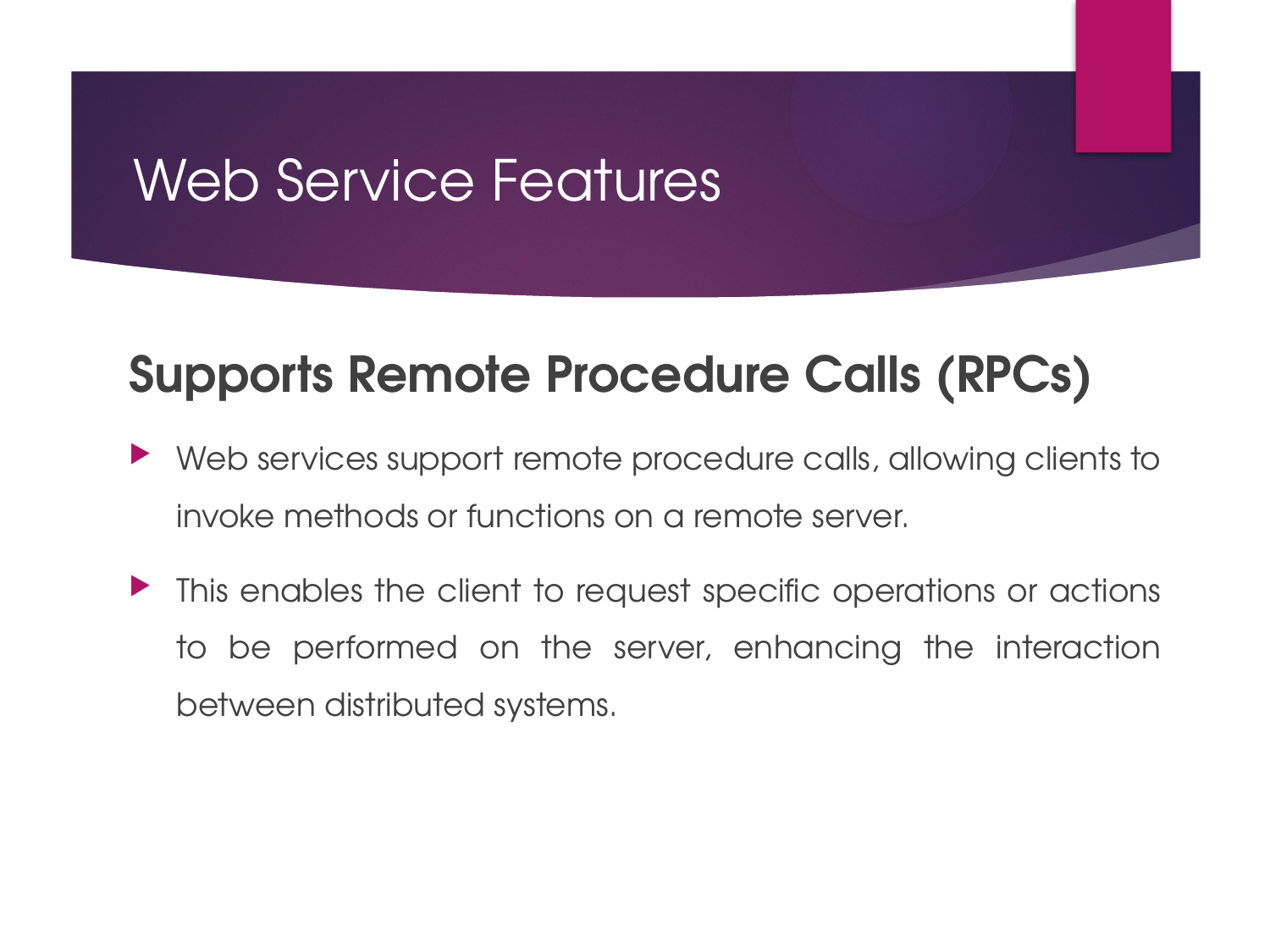

# Web Service Features
Supports Remote Procedure Calls (RPCs)
Web services support remote procedure calls, allowing clients to invoke methods or functions on a remote server.
This enables the client to request specific operations or actions to be performed on the server, enhancing the interaction between distributed systems.